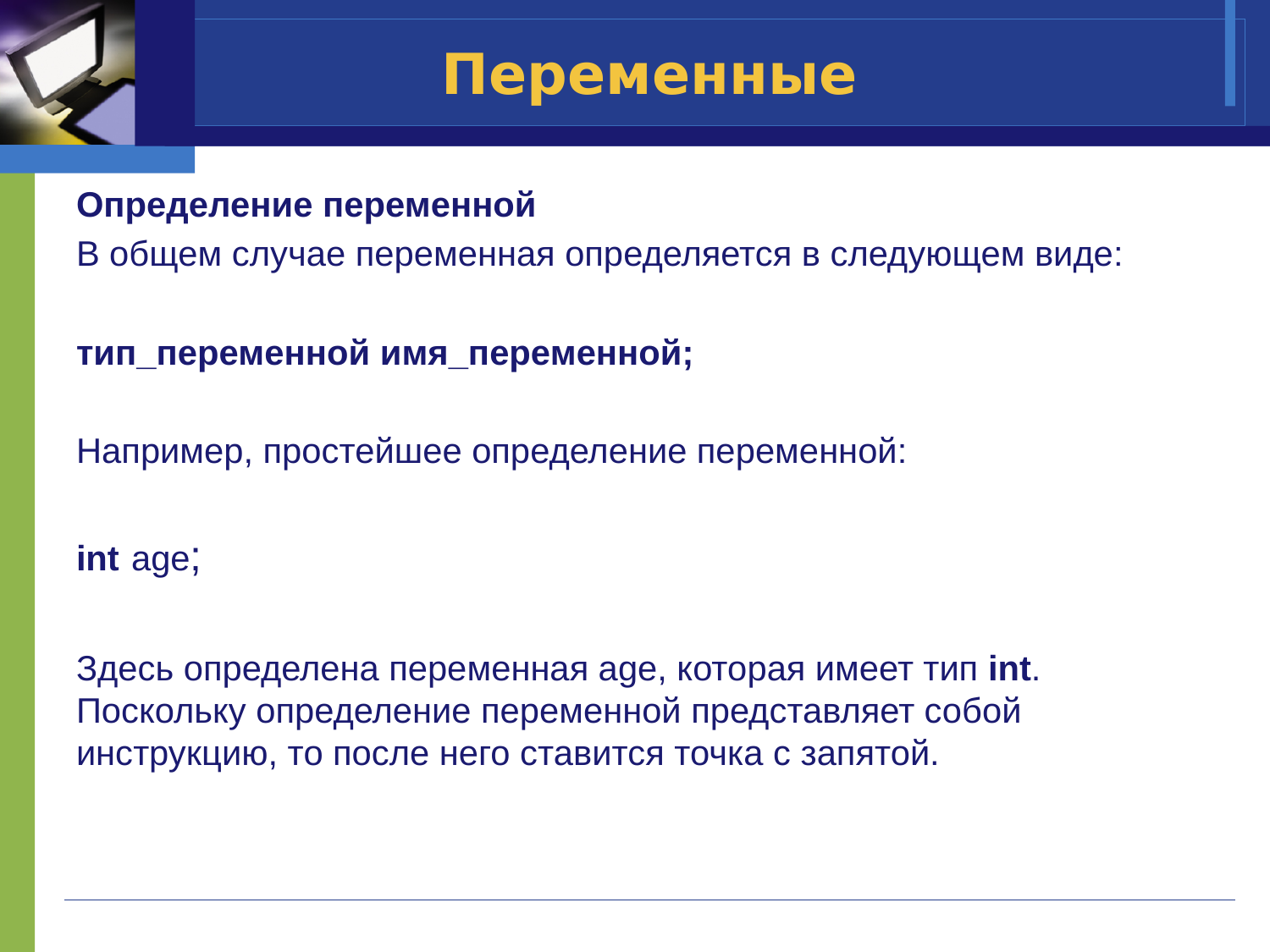

# Переменные
Определение переменной
В общем случае переменная определяется в следующем виде:

тип_переменной имя_переменной;

Например, простейшее определение переменной:

int age;

Здесь определена переменная age, которая имеет тип int. Поскольку определение переменной представляет собой инструкцию, то после него ставится точка с запятой.